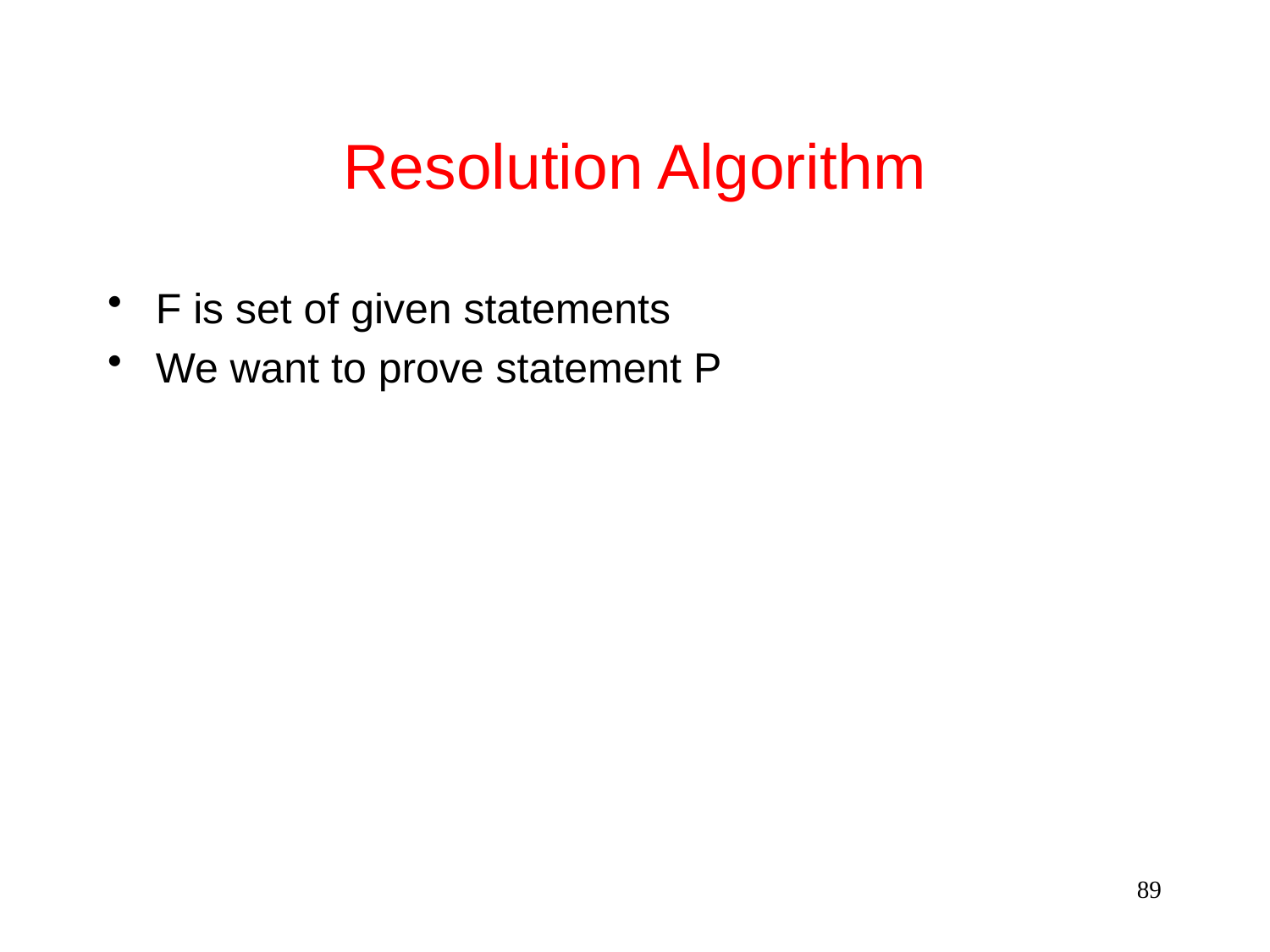

# Resolution Algorithm
F is set of given statements
We want to prove statement P
89